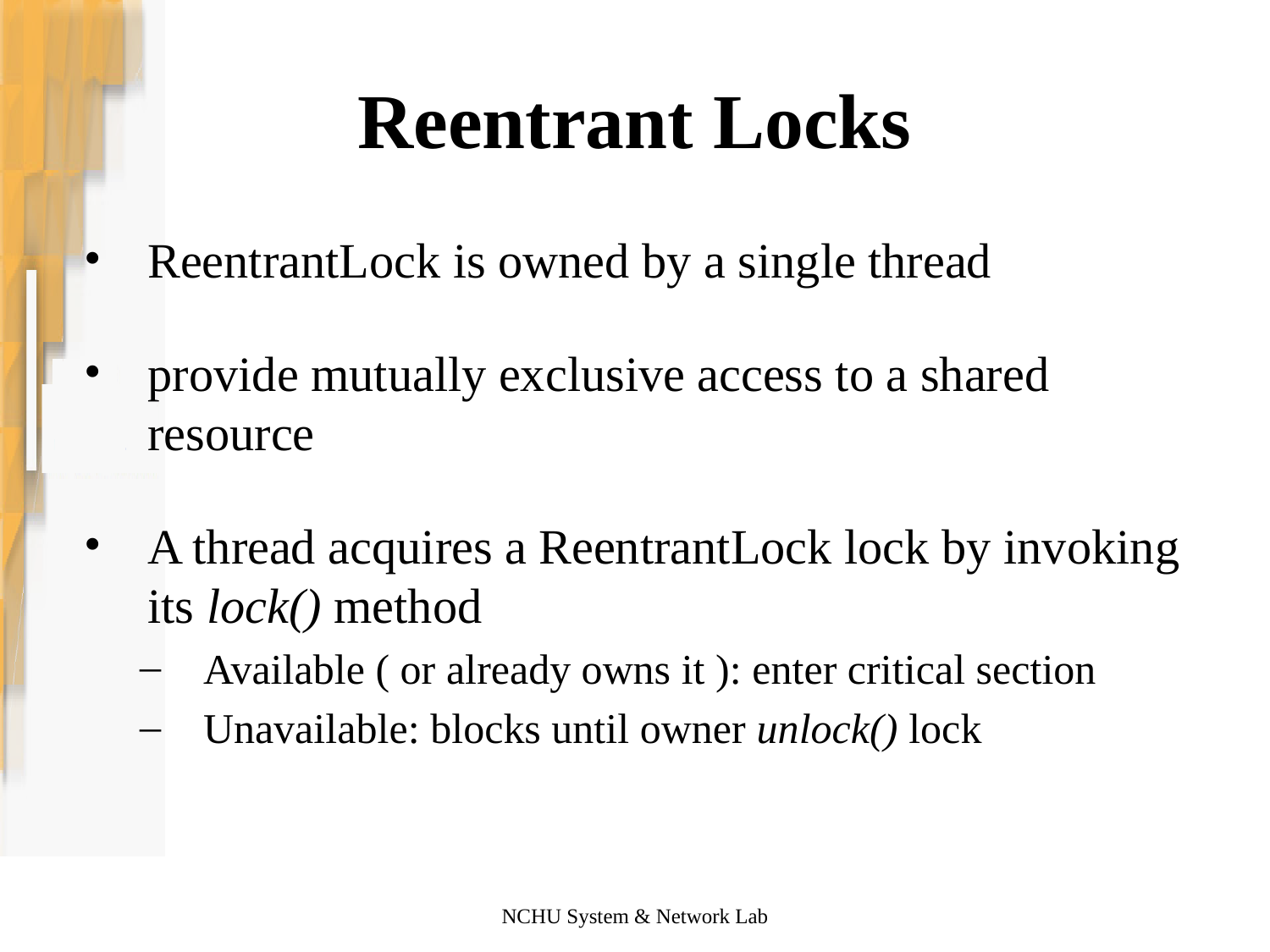

# Reentrant Locks
ReentrantLock is owned by a single thread

provide mutually exclusive access to a shared resource

A thread acquires a ReentrantLock lock by invoking its lock() method
Available ( or already owns it ): enter critical section
Unavailable: blocks until owner unlock() lock
NCHU System & Network Lab